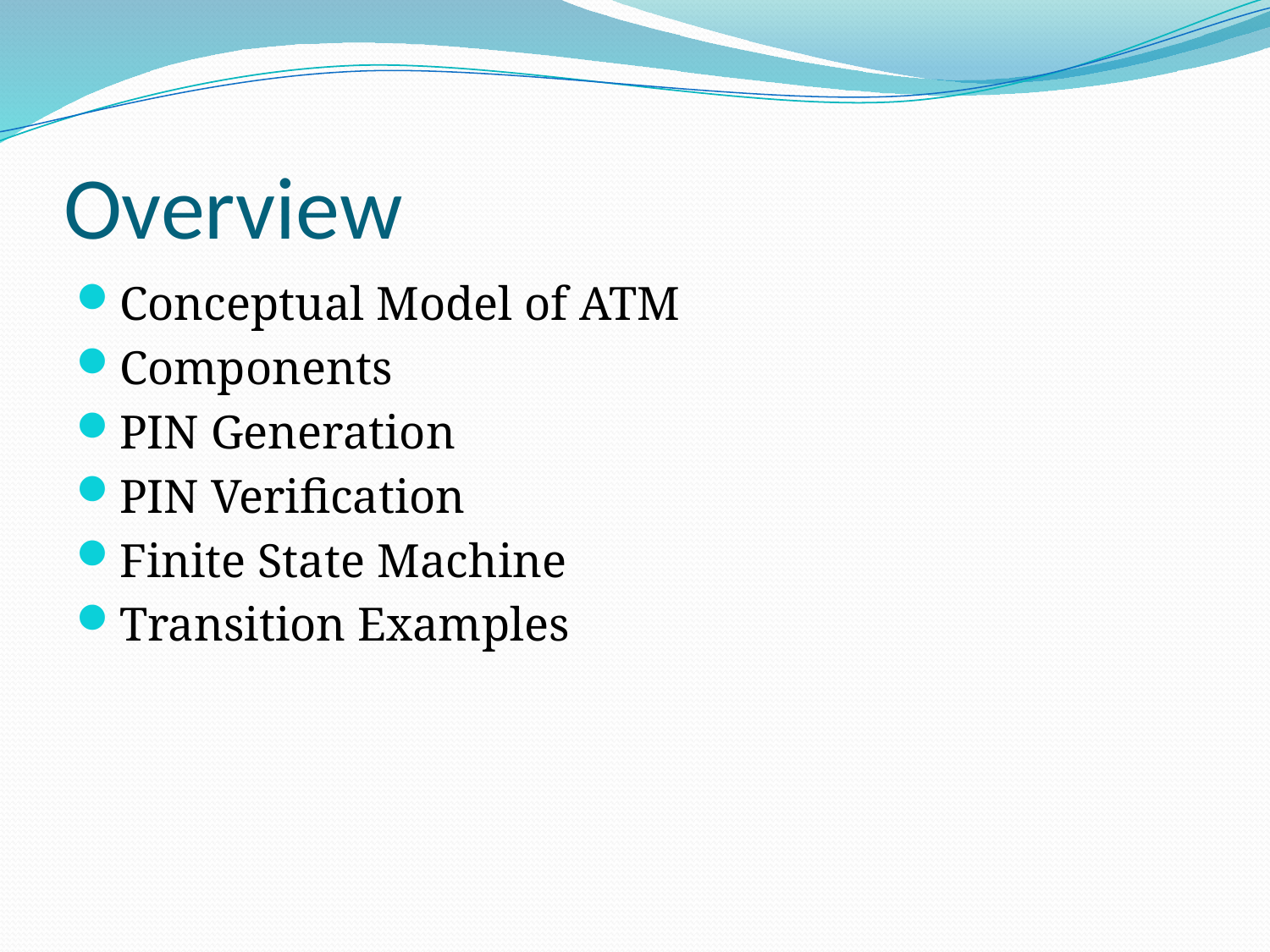

# Overview
Conceptual Model of ATM
Components
PIN Generation
PIN Verification
Finite State Machine
Transition Examples